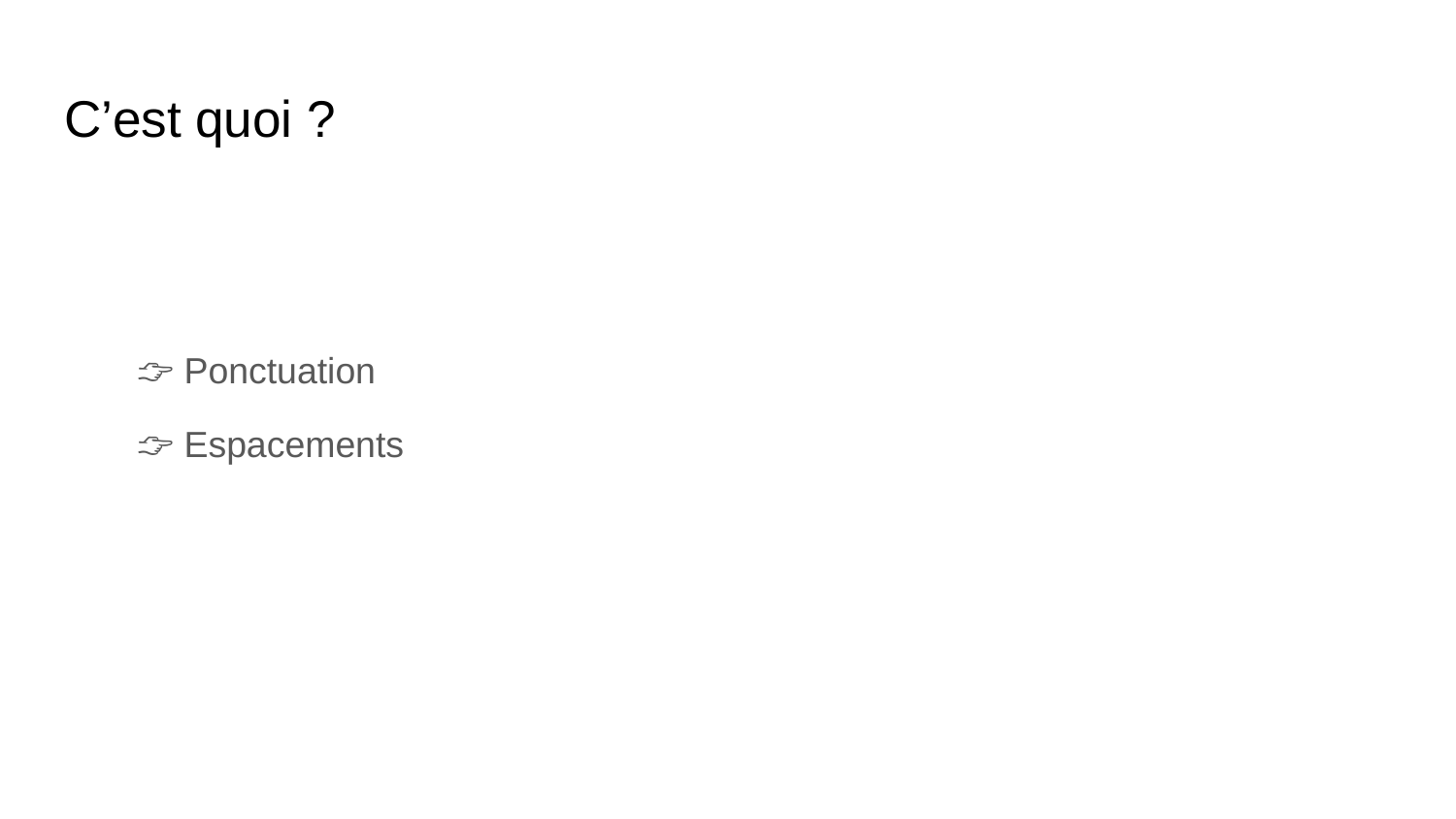

# C’est quoi ?

👉 Ponctuation
👉 Espacements